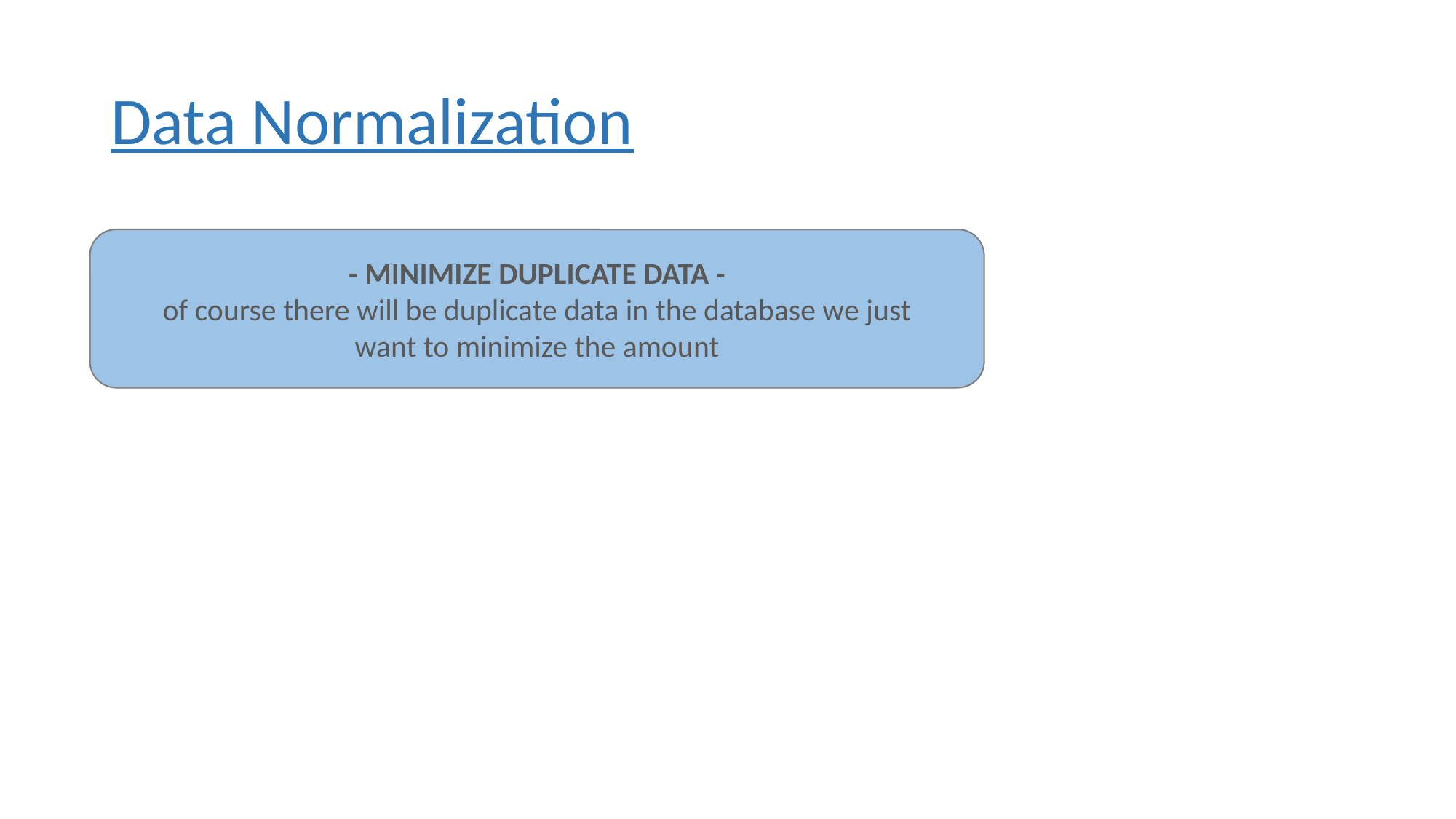

# Data Normalization
- MINIMIZE DUPLICATE DATA -
of course there will be duplicate data in the database we just
want to minimize the amount